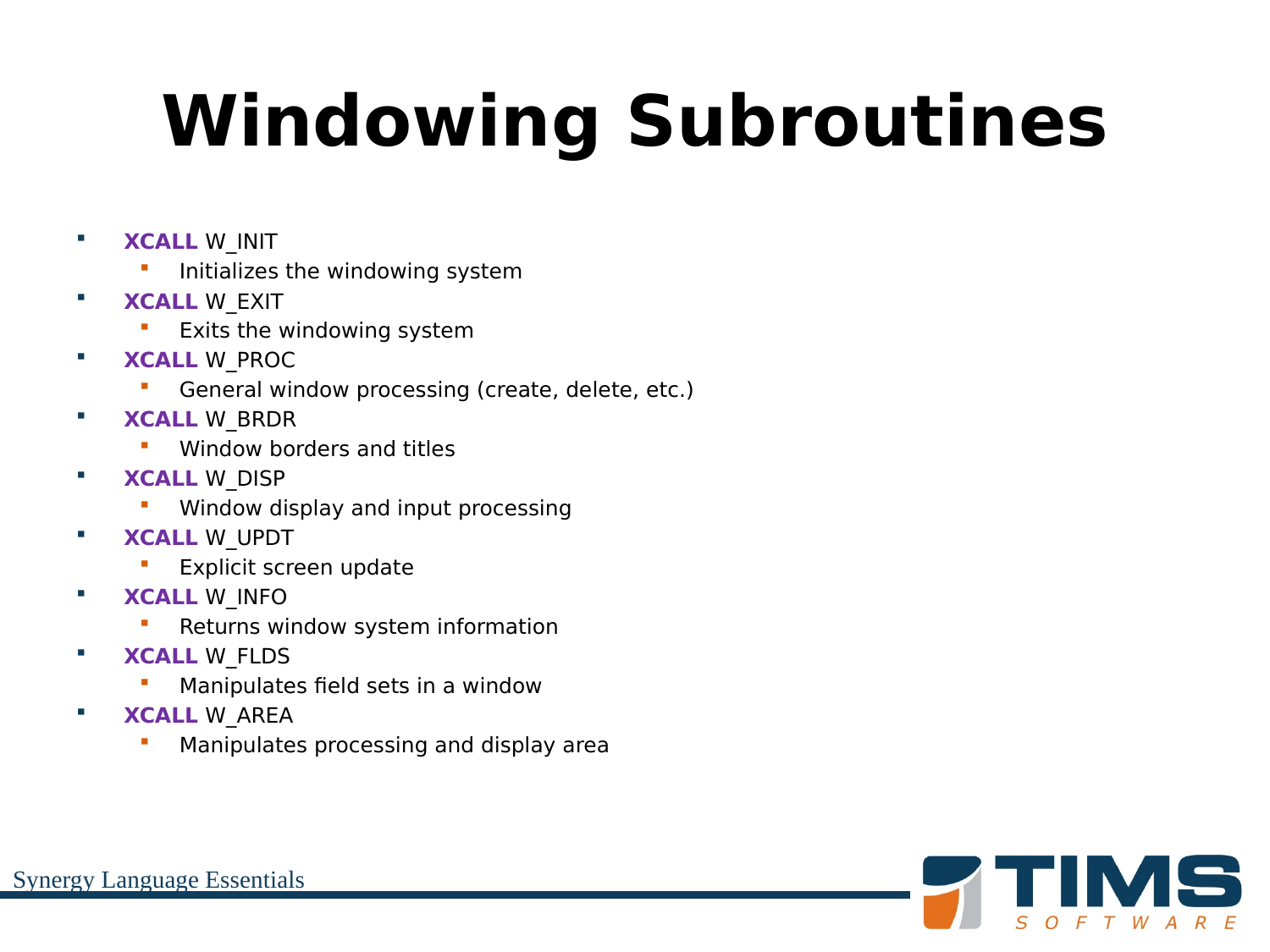

# Windowing Subroutines
XCALL W_INIT
Initializes the windowing system
XCALL W_EXIT
Exits the windowing system
XCALL W_PROC
General window processing (create, delete, etc.)
XCALL W_BRDR
Window borders and titles
XCALL W_DISP
Window display and input processing
XCALL W_UPDT
Explicit screen update
XCALL W_INFO
Returns window system information
XCALL W_FLDS
Manipulates field sets in a window
XCALL W_AREA
Manipulates processing and display area
Synergy Language Essentials